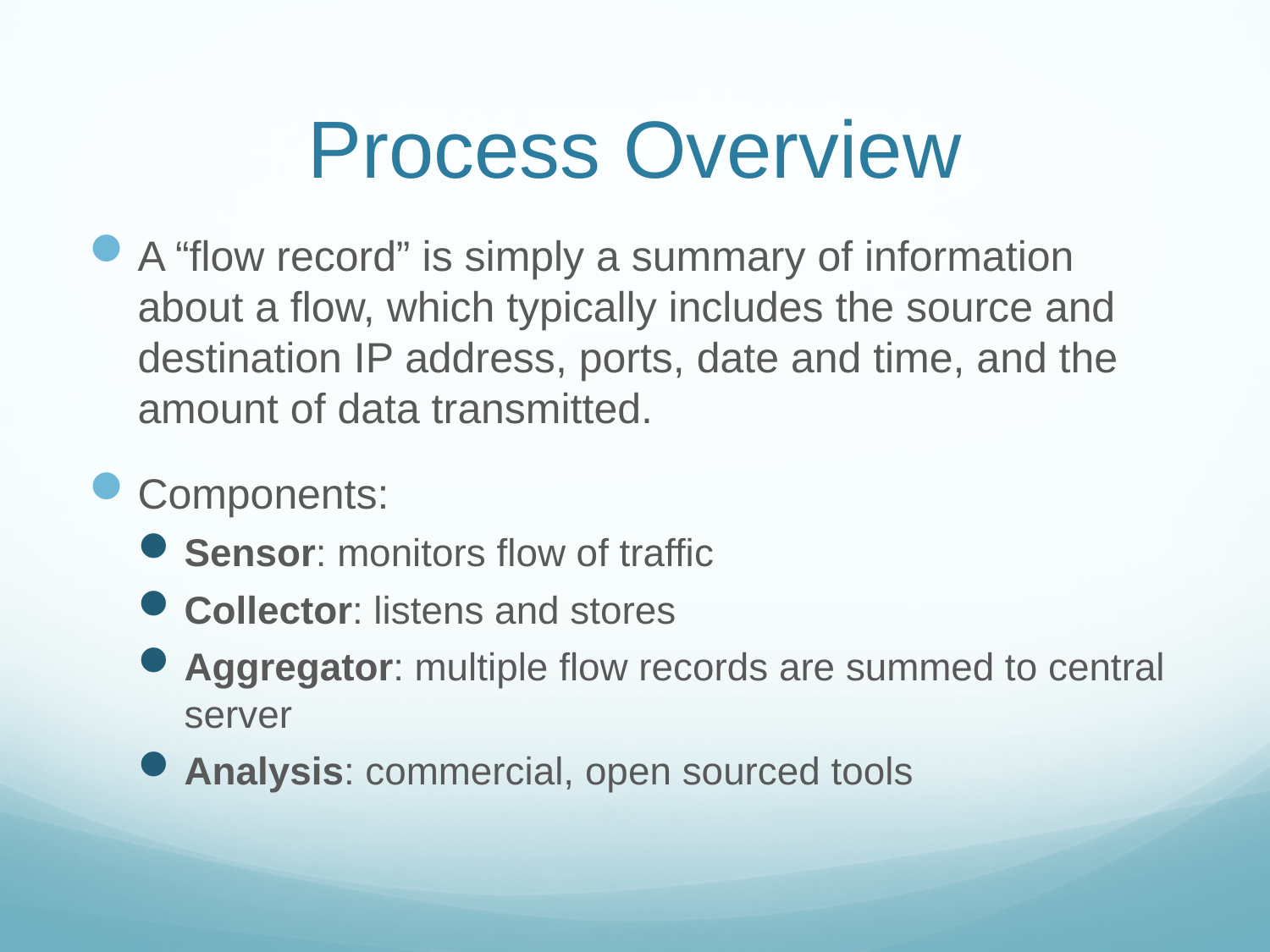

# Process Overview
A “ﬂow record” is simply a summary of information about a ﬂow, which typically includes the source and destination IP address, ports, date and time, and the amount of data transmitted.
Components:
Sensor: monitors flow of traffic
Collector: listens and stores
Aggregator: multiple flow records are summed to central server
Analysis: commercial, open sourced tools